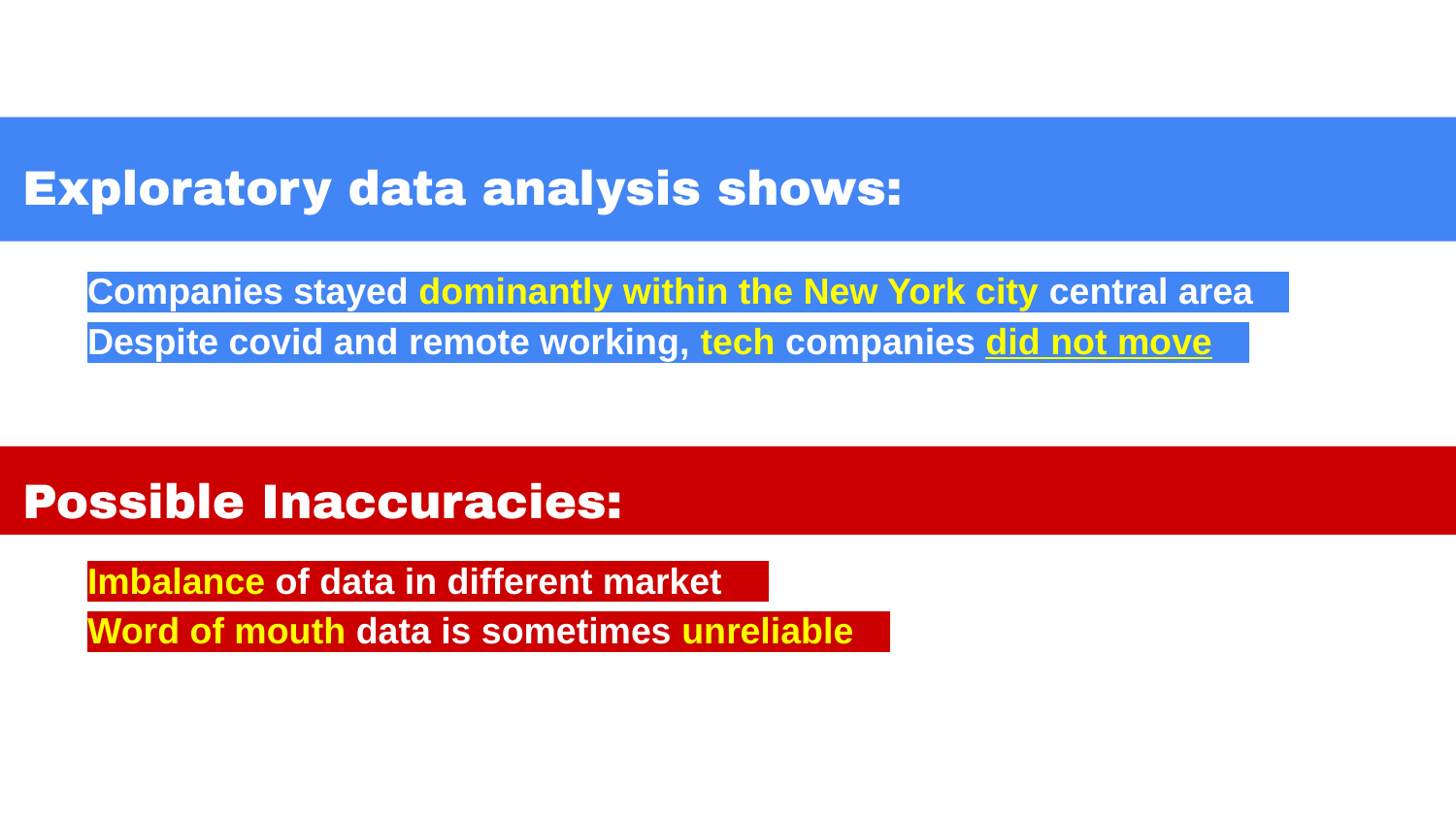

Exploratory data analysis shows:
Companies stayed dominantly within the New York city central area
Despite covid and remote working, tech companies did not move

Possible Inaccuracies:
Imbalance of data in different market
Word of mouth data is sometimes unreliable